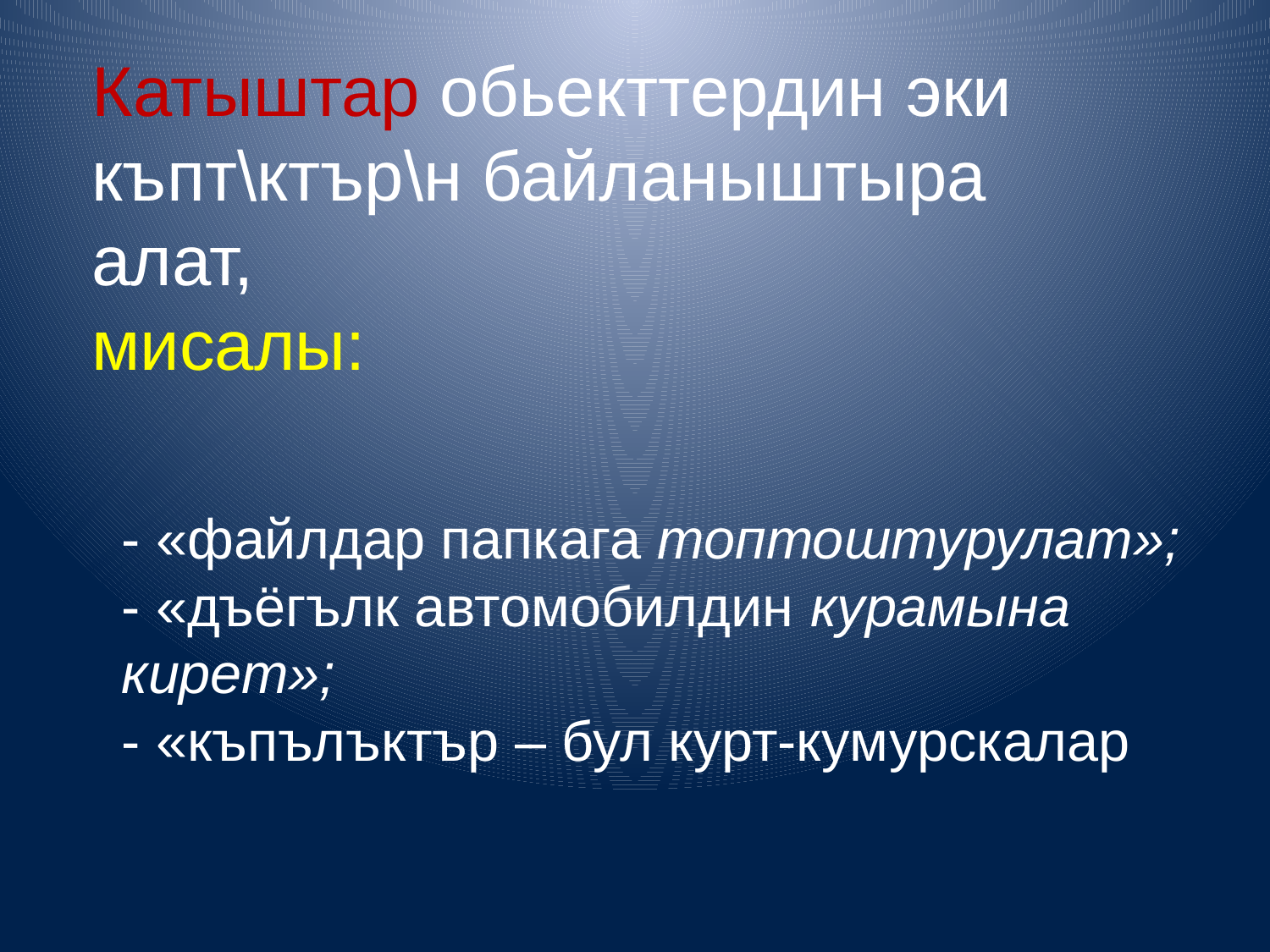

Катыштар обьекттердин эки къпт\ктър\н байланыштыра алат,
мисалы:
- «файлдар папкага топтоштурулат»;
- «дъёгълк автомобилдин курамына кирет»;
- «къпълъктър – бул курт-кумурскалар